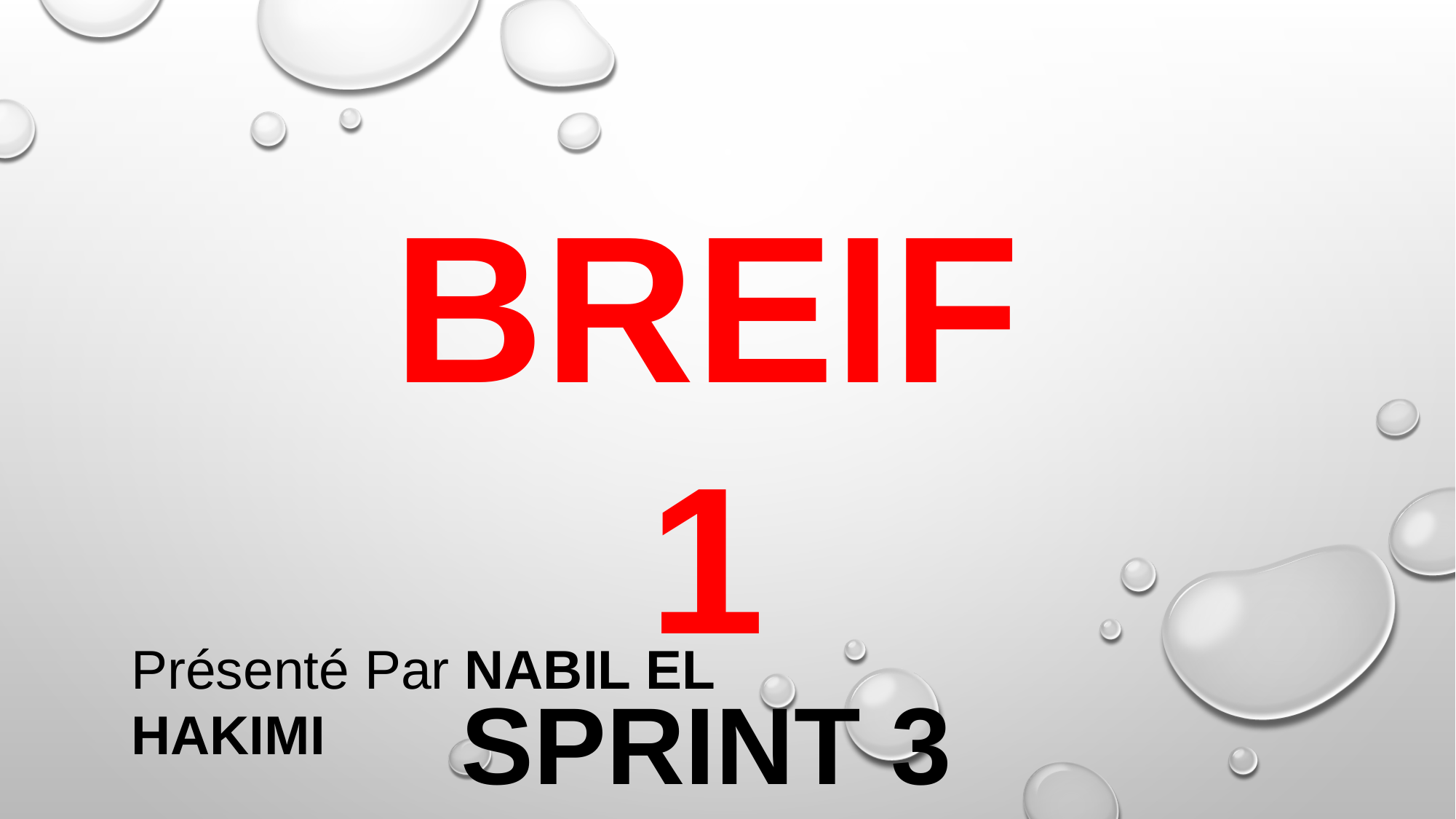

BREIF 1
SPRINT 3
Présenté Par NABIL EL HAKIMI